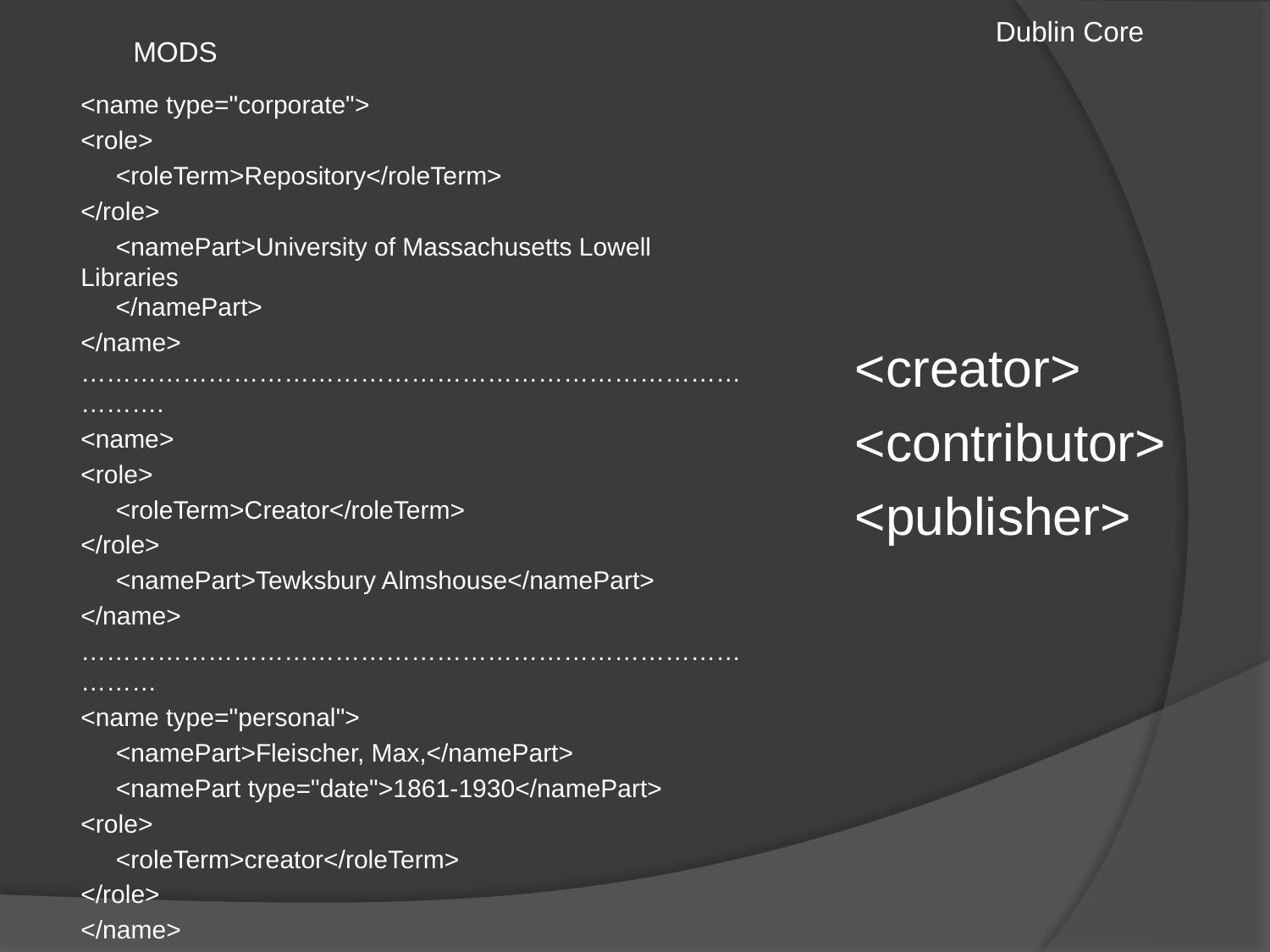

Dublin Core

MODS

<name type="corporate">
<role>
     <roleTerm>Repository</roleTerm>
</role>
     <namePart>University of Massachusetts Lowell Libraries
     </namePart>
</name>
…………………………………………………………………………….
<name>
<role>
     <roleTerm>Creator</roleTerm>
</role>
     <namePart>Tewksbury Almshouse</namePart>
</name>
……………………………………………………………………………
<name type="personal">
     <namePart>Fleischer, Max,</namePart>
     <namePart type="date">1861-1930</namePart>
<role>
     <roleTerm>creator</roleTerm>
</role>
</name>

<creator>
<contributor>
<publisher>